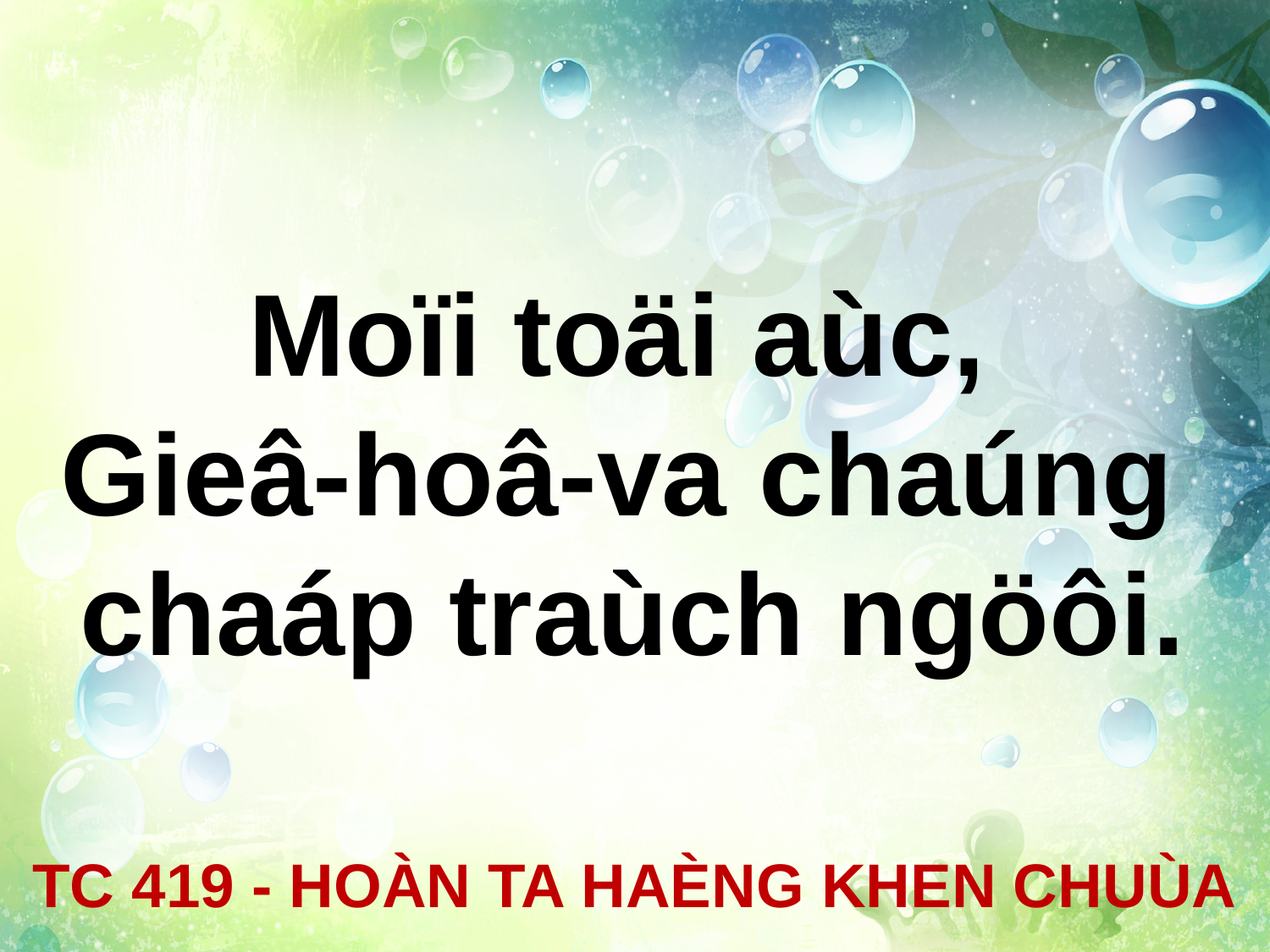

Moïi toäi aùc,
Gieâ-hoâ-va chaúng
chaáp traùch ngöôi.
TC 419 - HOÀN TA HAÈNG KHEN CHUÙA